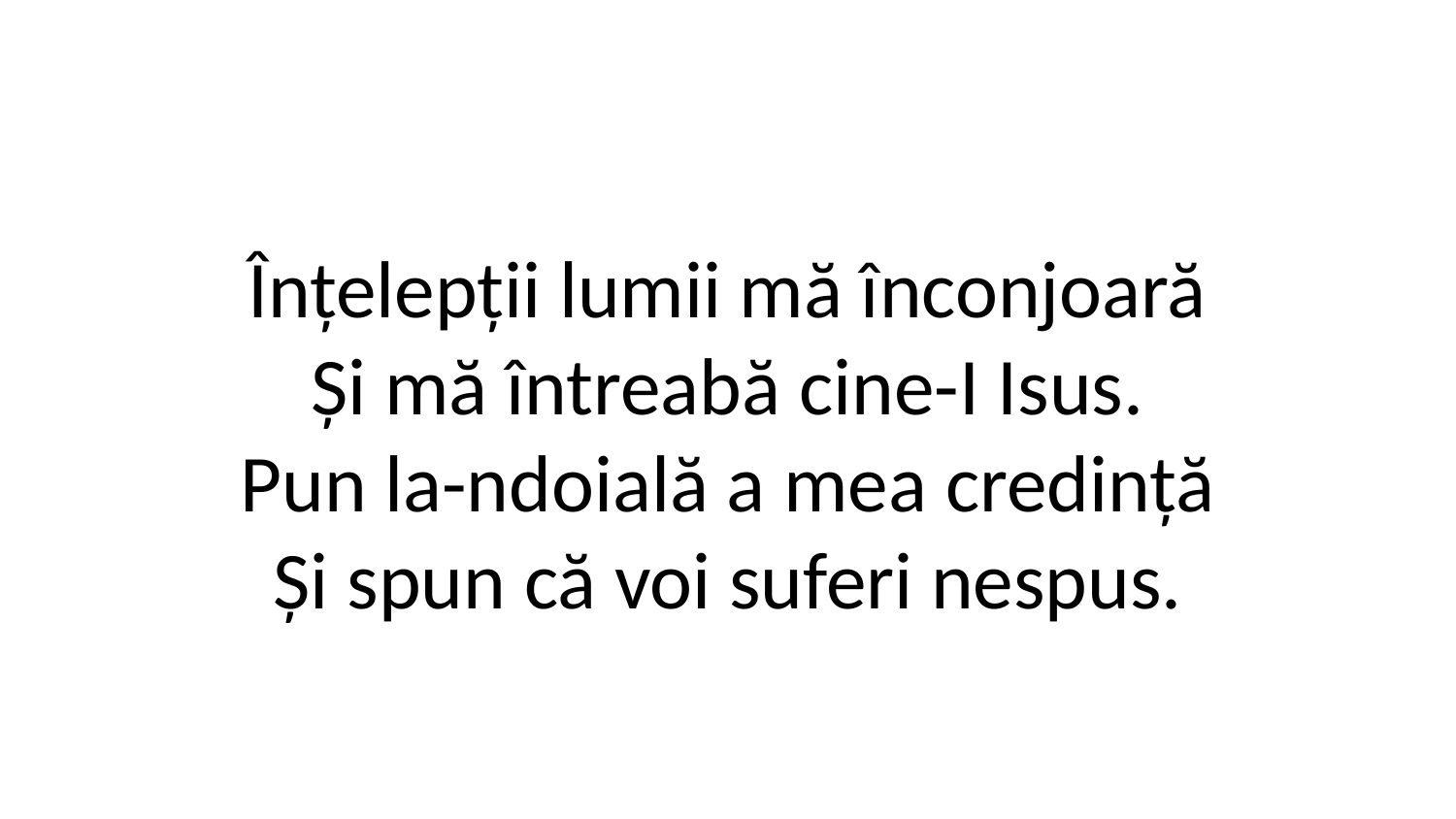

Înțelepții lumii mă înconjoară
Și mă întreabă cine-I Isus.
Pun la-ndoială a mea credință
Și spun că voi suferi nespus.